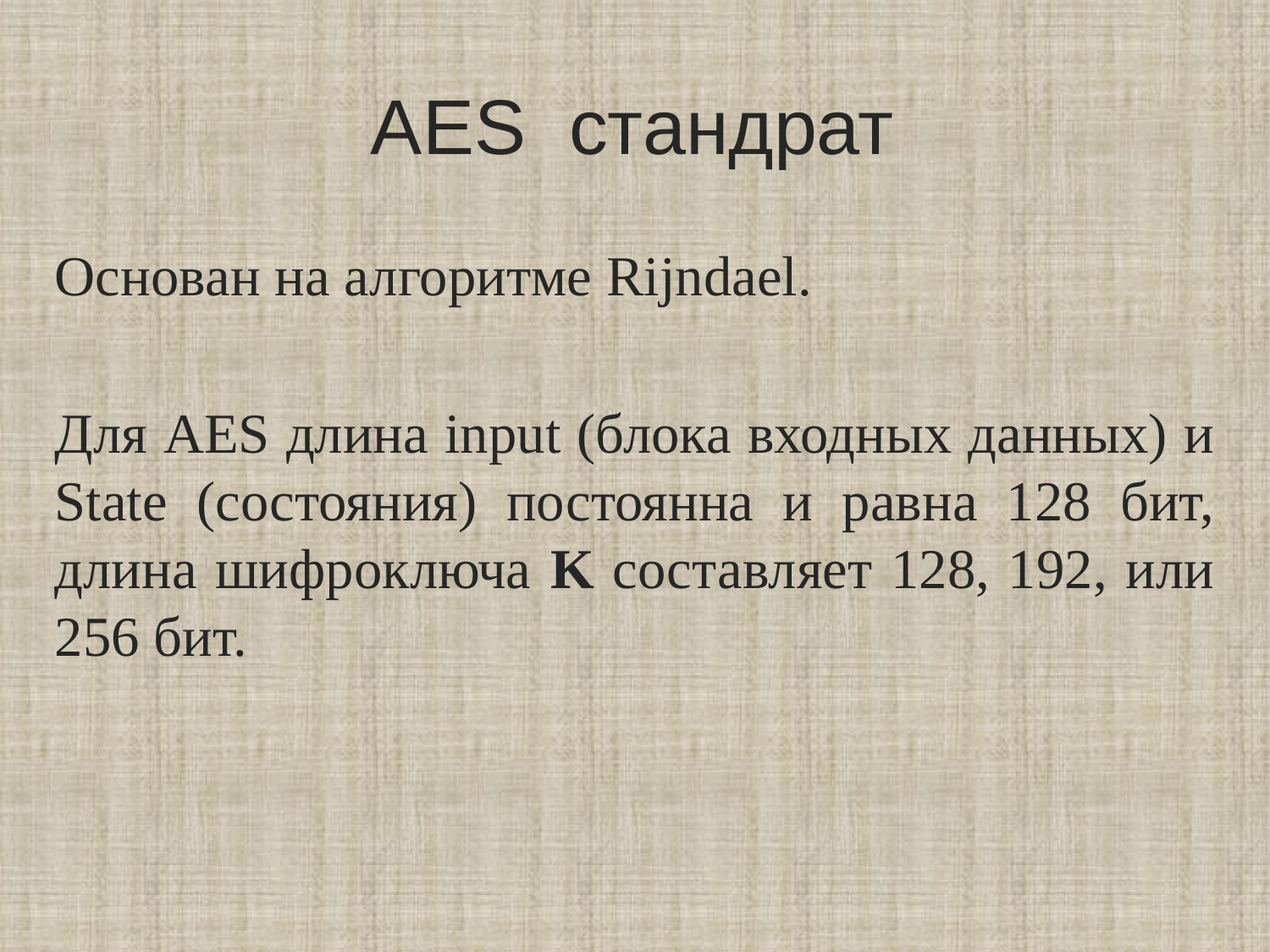

# AES  стандрат
Основан на алгоритме Rijndael.

Для AES длина input (блока входных данных) и State (состояния) постоянна и равна 128 бит, длина шифроключа K составляет 128, 192, или 256 бит.